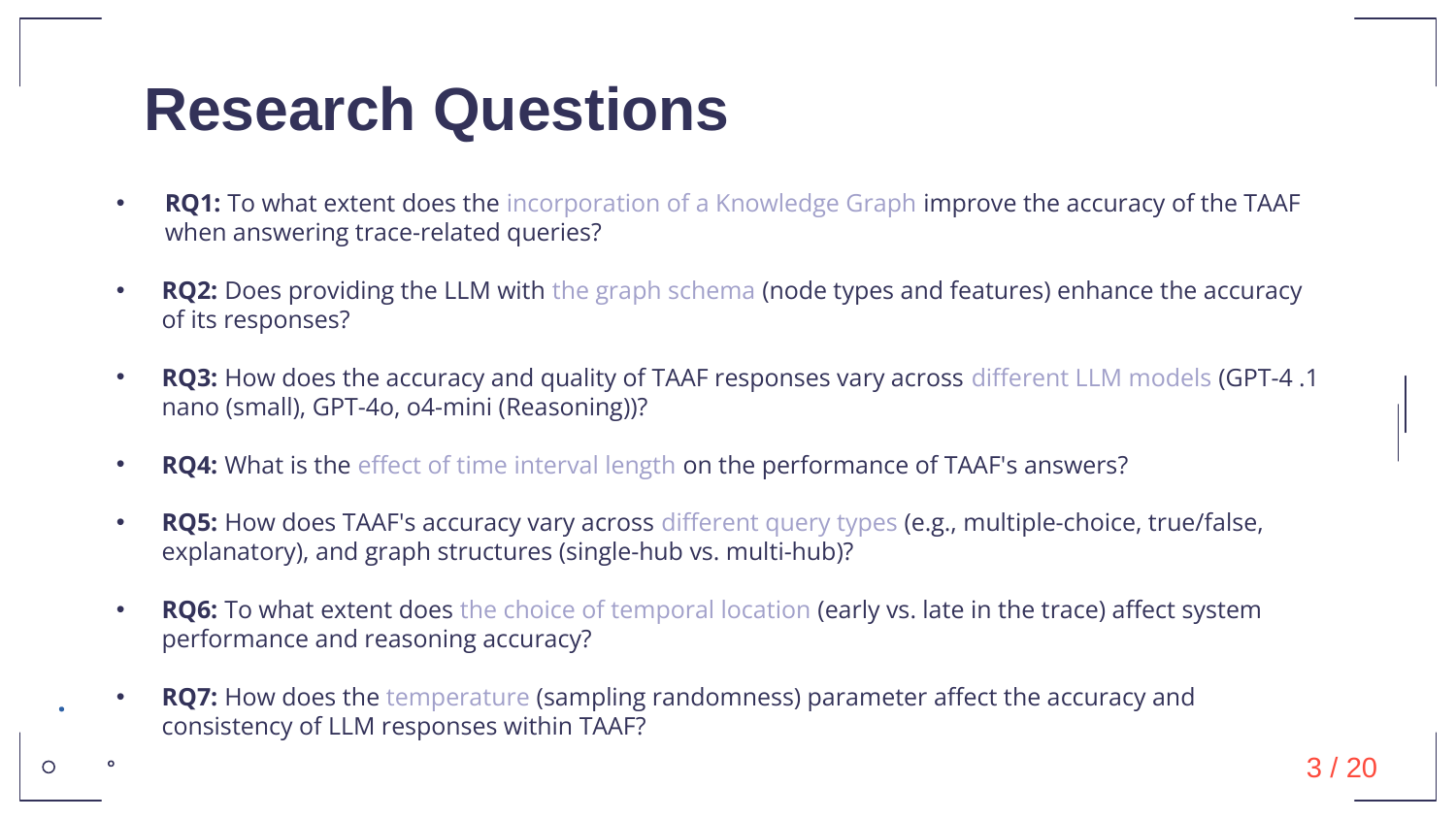

# Research Questions

RQ1: To what extent does the incorporation of a Knowledge Graph improve the accuracy of the TAAF when answering trace-related queries?

RQ2: Does providing the LLM with the graph schema (node types and features) enhance the accuracy of its responses?

RQ3: How does the accuracy and quality of TAAF responses vary across different LLM models (GPT-4 .1 nano (small), GPT-4o, o4-mini (Reasoning))?

RQ4: What is the effect of time interval length on the performance of TAAF's answers?

RQ5: How does TAAF's accuracy vary across different query types (e.g., multiple-choice, true/false, explanatory), and graph structures (single-hub vs. multi-hub)?

RQ6: To what extent does the choice of temporal location (early vs. late in the trace) affect system performance and reasoning accuracy?

RQ7: How does the temperature (sampling randomness) parameter affect the accuracy and consistency of LLM responses within TAAF?

3 / 20